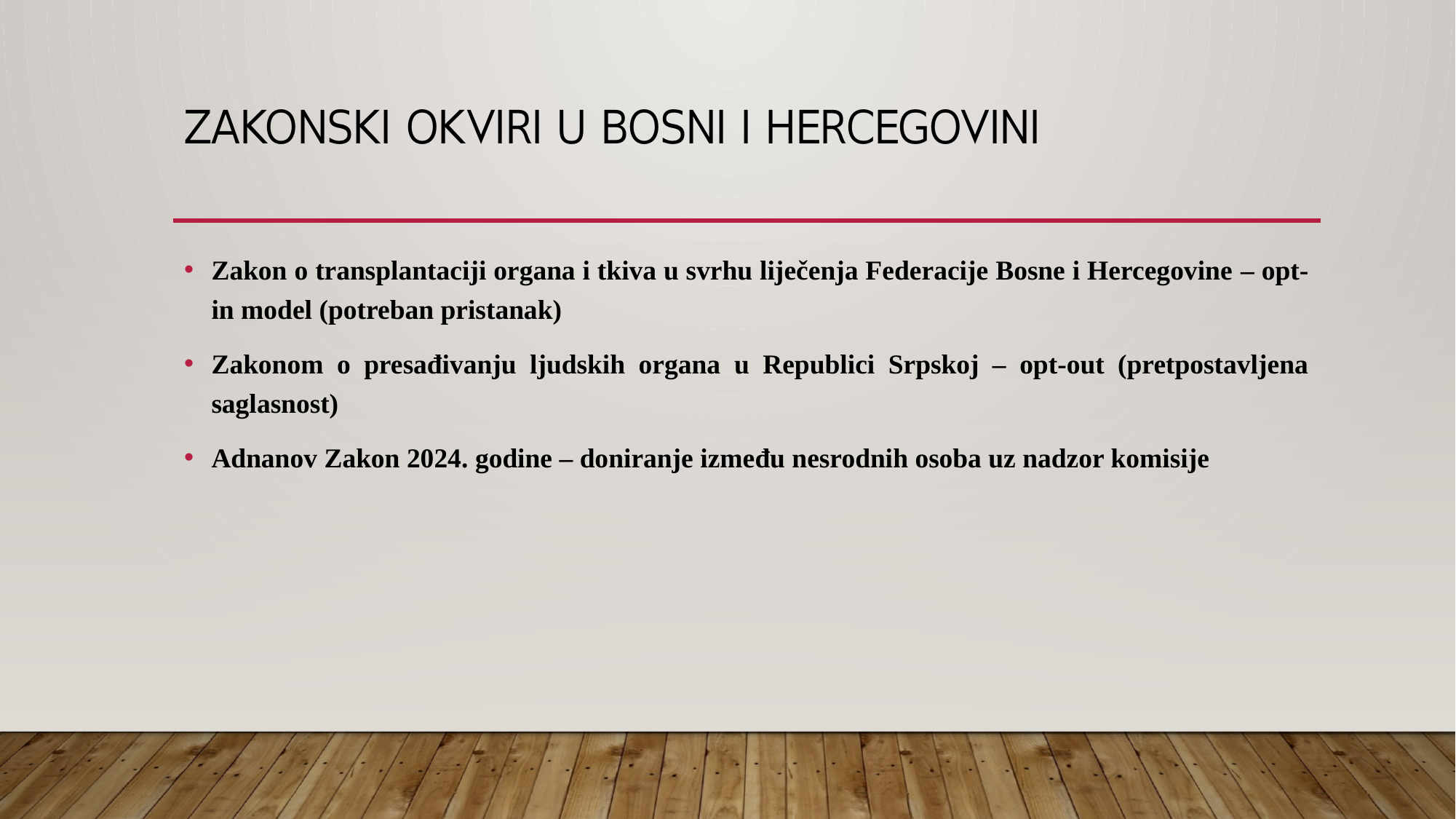

# Zakonski okviri u Bosni i Hercegovini
Zakon o transplantaciji organa i tkiva u svrhu liječenja Federacije Bosne i Hercegovine – opt-in model (potreban pristanak)
Zakonom o presađivanju ljudskih organa u Republici Srpskoj – opt-out (pretpostavljena saglasnost)
Adnanov Zakon 2024. godine – doniranje između nesrodnih osoba uz nadzor komisije